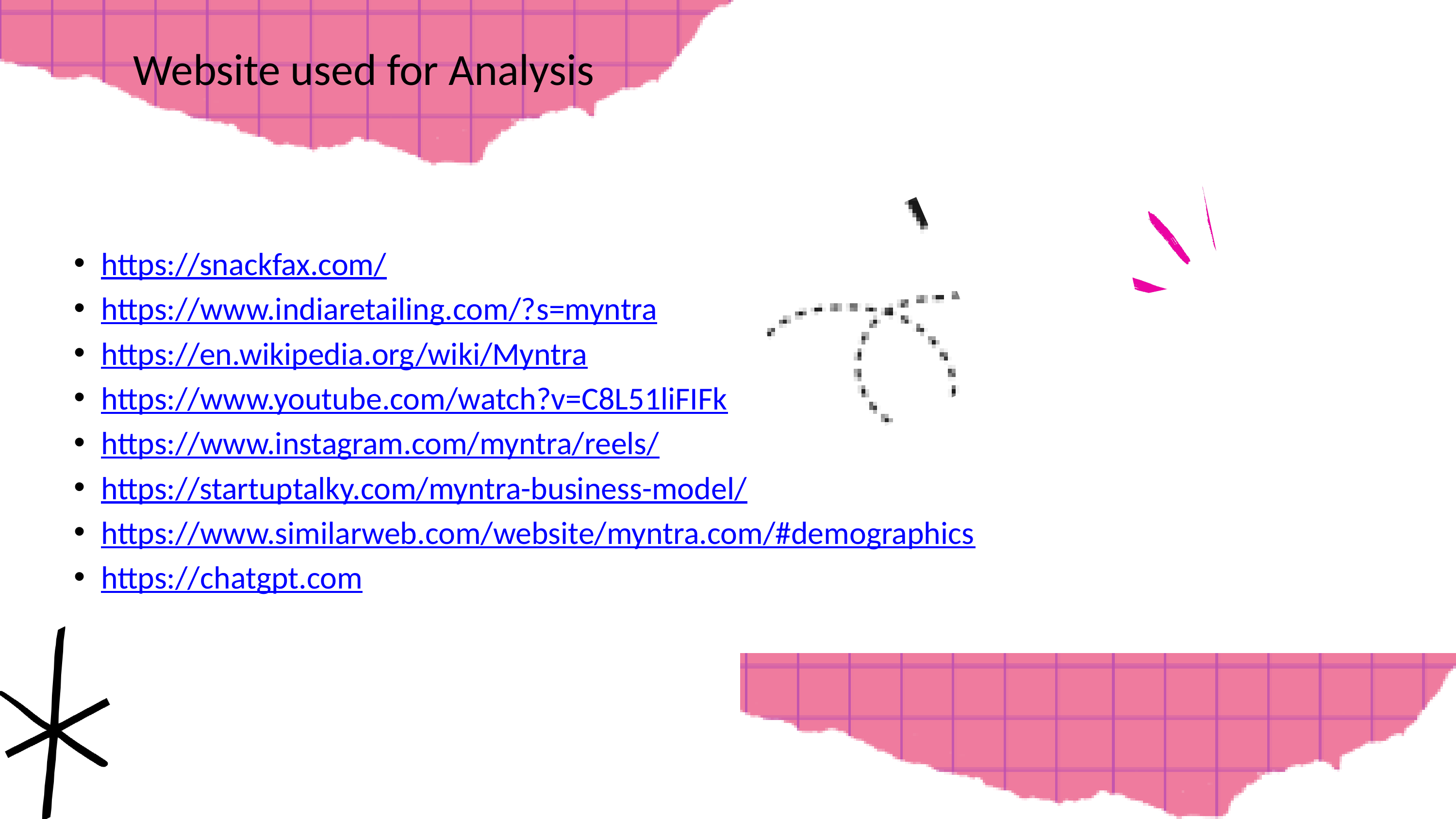

# Website used for Analysis

https://snackfax.com/
https://www.indiaretailing.com/?s=myntra
https://en.wikipedia.org/wiki/Myntra
https://www.youtube.com/watch?v=C8L51liFIFk
https://www.instagram.com/myntra/reels/
https://startuptalky.com/myntra-business-model/
https://www.similarweb.com/website/myntra.com/#demographics
https://chatgpt.com